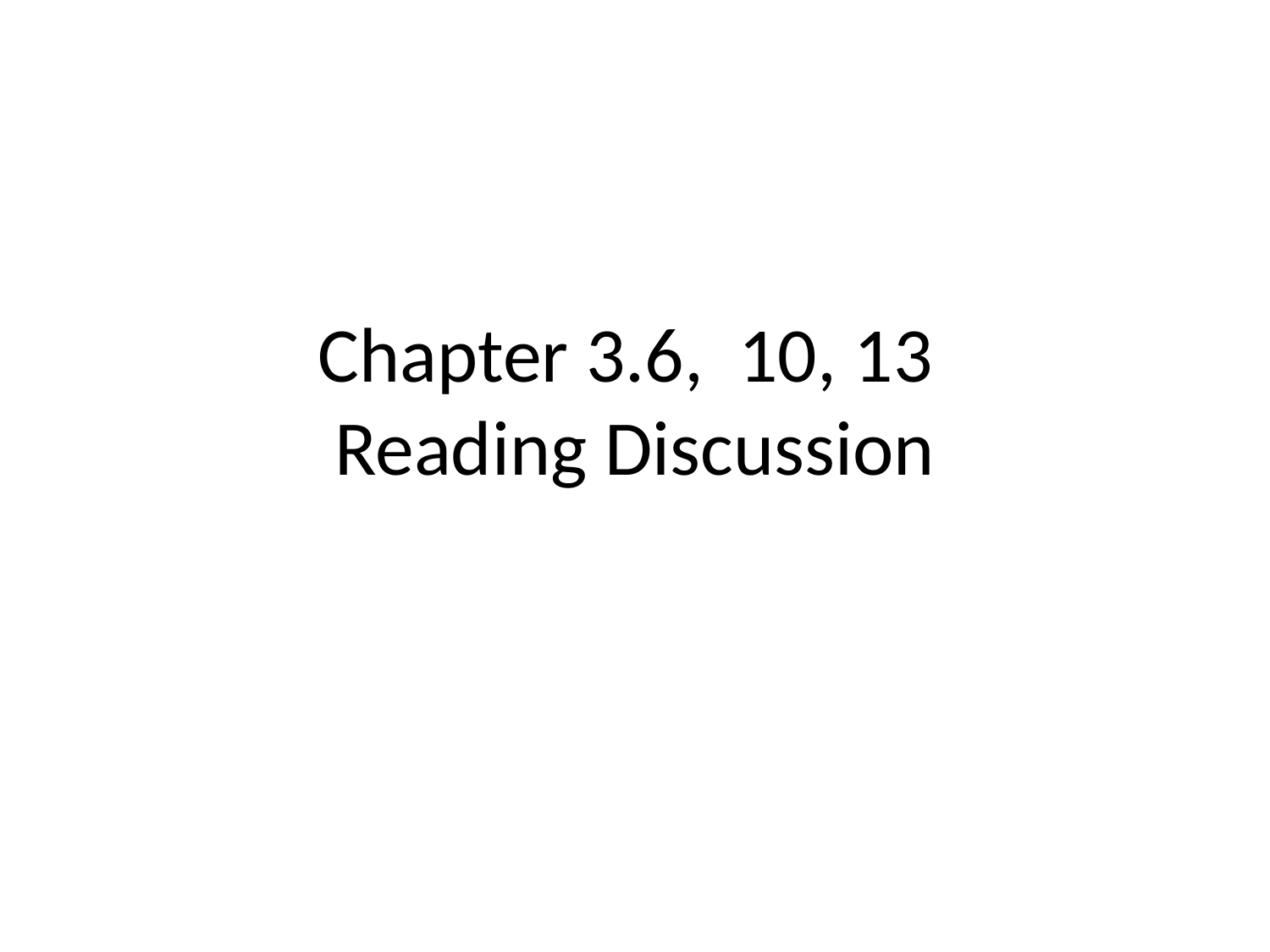

# Chapter 3.6,  10, 13 Reading Discussion